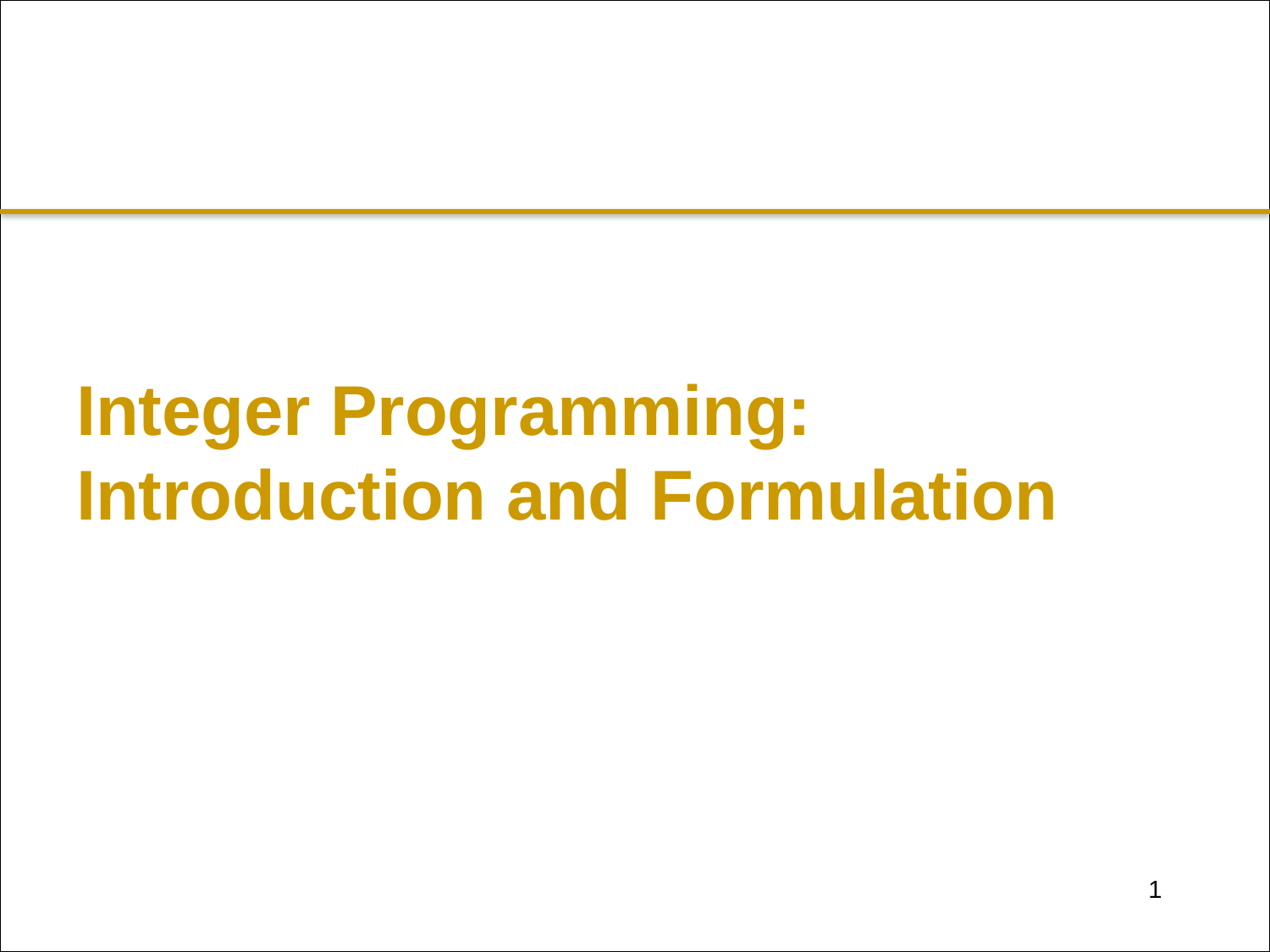

# Integer Programming: Introduction and Formulation
1